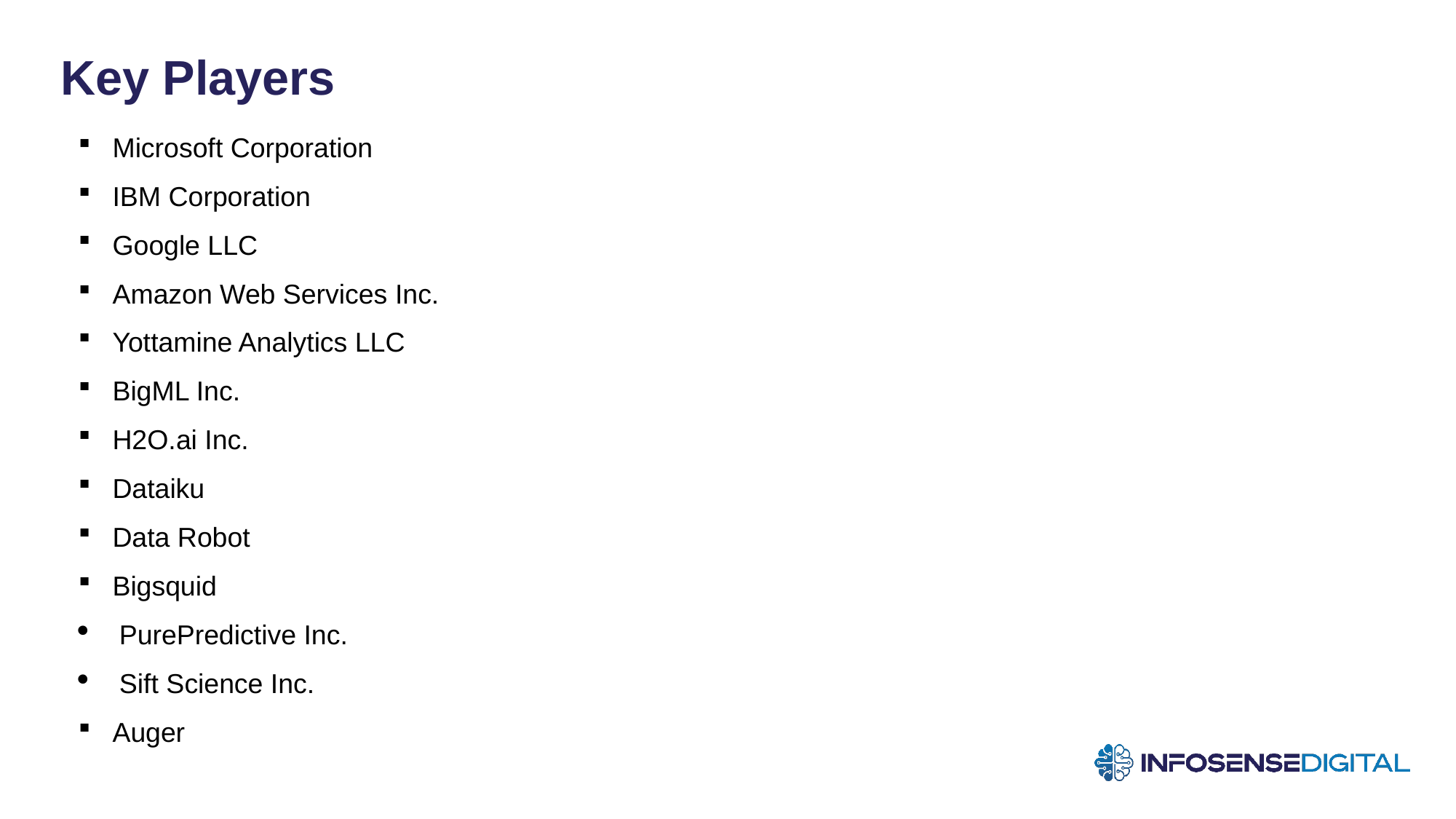

Key Players

Microsoft Corporation
IBM Corporation
Google LLC
Amazon Web Services Inc.
Yottamine Analytics LLC
BigML Inc.
H2O.ai Inc.
Dataiku
Data Robot
Bigsquid
PurePredictive Inc.
Sift Science Inc.
Auger